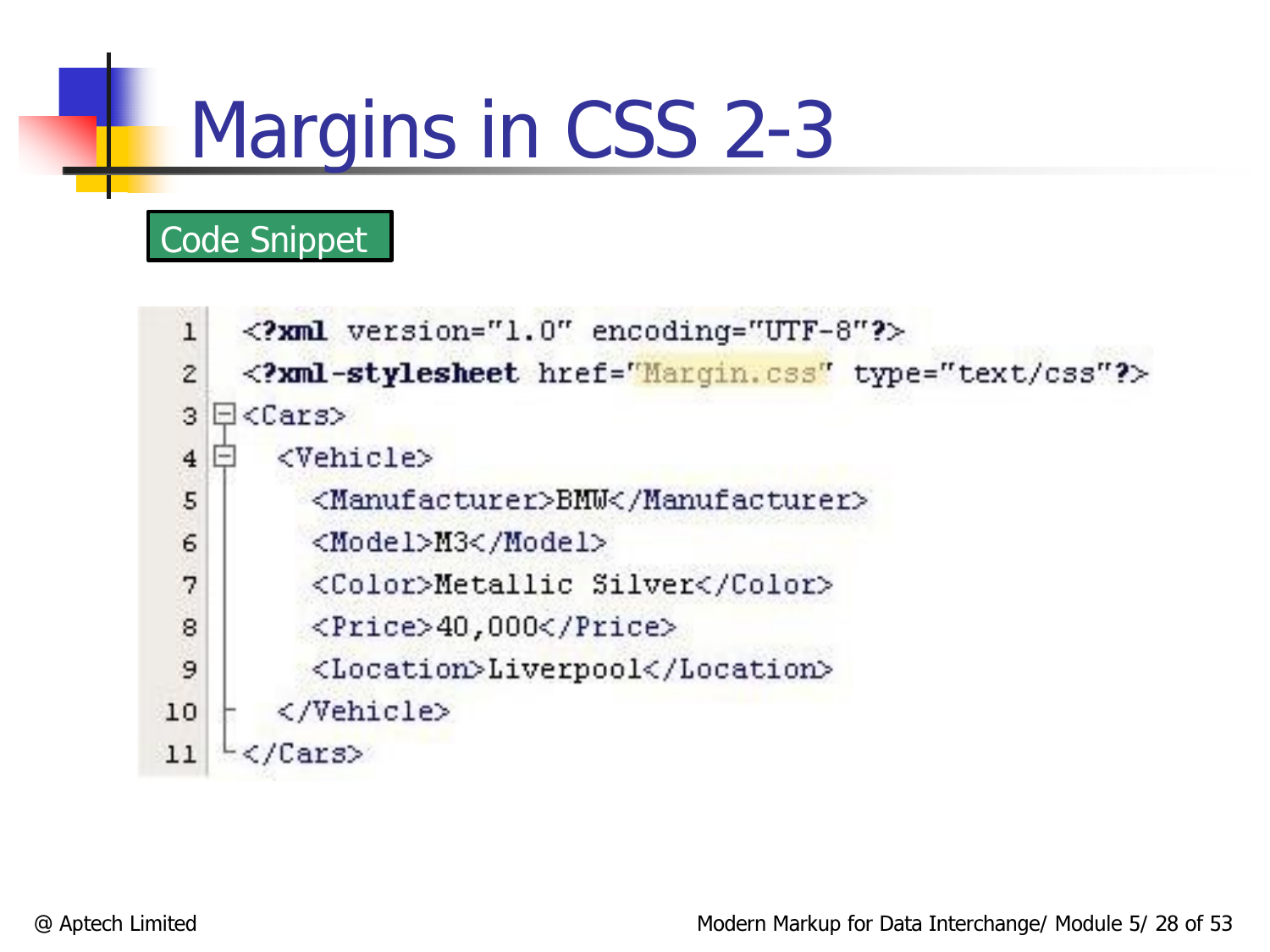

Margins in CSS 2-3

Code Snippet

@ Aptech Limited
Modern Markup for Data Interchange/ Module 5/ 28 of 53